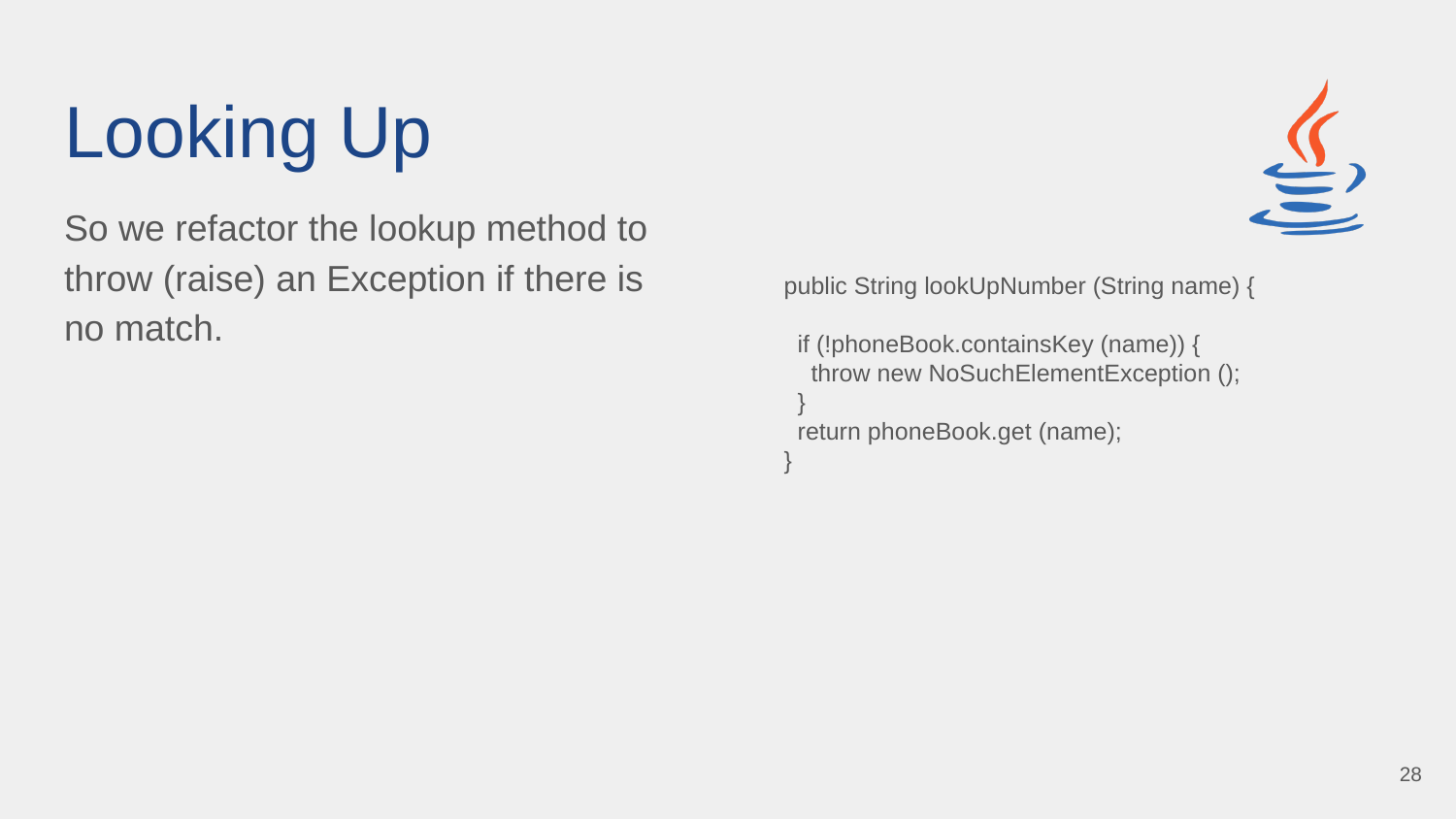

# Looking Up
So we refactor the lookup method to throw (raise) an Exception if there is no match.

public String lookUpNumber (String name) {

  if (!phoneBook.containsKey (name)) {
    throw new NoSuchElementException ();
  }
  return phoneBook.get (name);
}

28